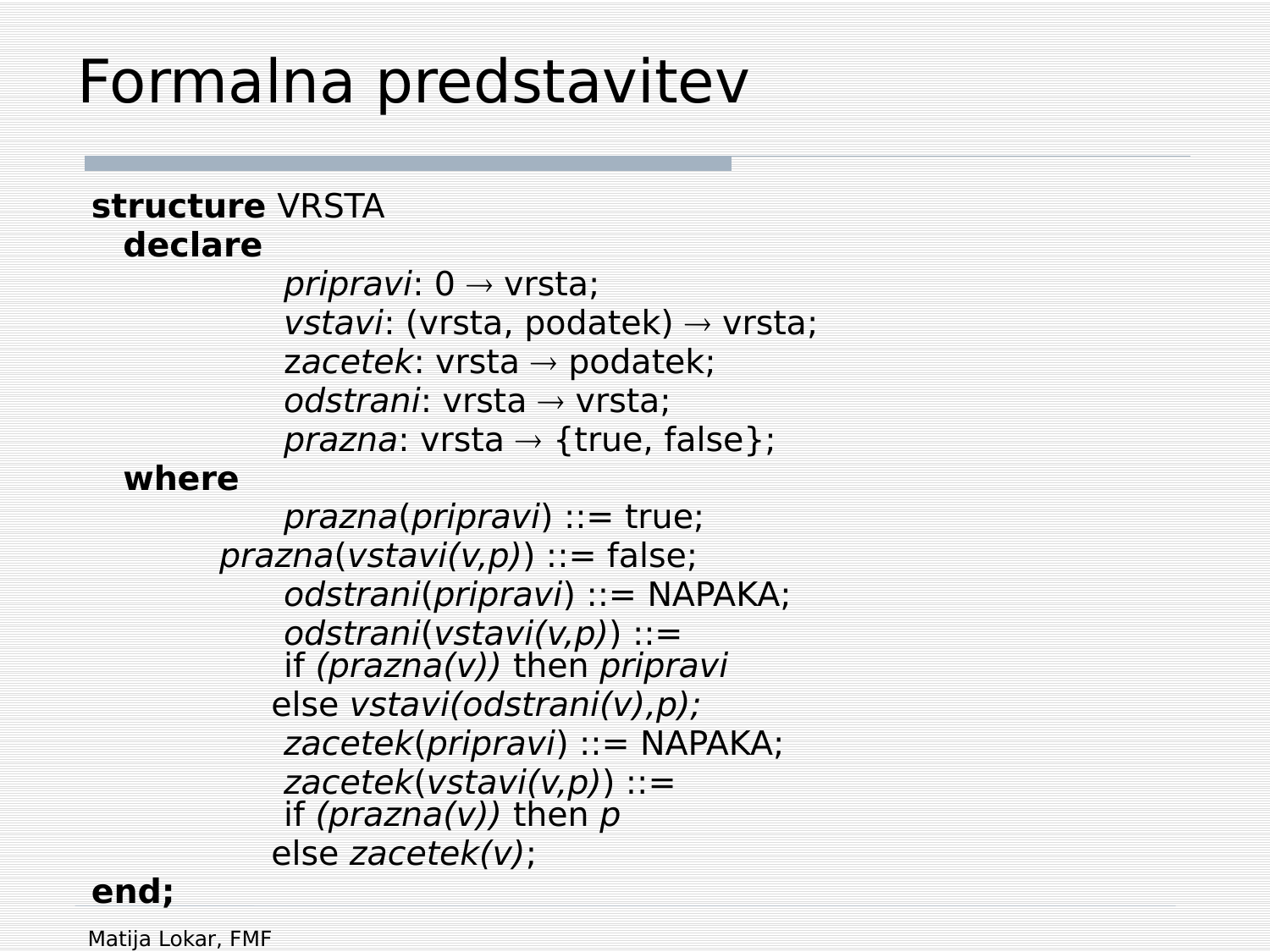

# Formalna predstavitev
structure VRSTA
   declare
		pripravi: 0 → vrsta;
		vstavi: (vrsta, podatek) → vrsta;
		zacetek: vrsta → podatek;
		odstrani: vrsta → vrsta;
		prazna: vrsta → {true, false};
   where
		prazna(pripravi) ::= true;
           prazna(vstavi(v,p)) ::= false;
		odstrani(pripravi) ::= NAPAKA;
		odstrani(vstavi(v,p)) ::=
            if (prazna(v)) then pripravi
                 else vstavi(odstrani(v),p);
		zacetek(pripravi) ::= NAPAKA;
		zacetek(vstavi(v,p)) ::=
            if (prazna(v)) then p
                 else zacetek(v);
end;
Matija Lokar, FMF